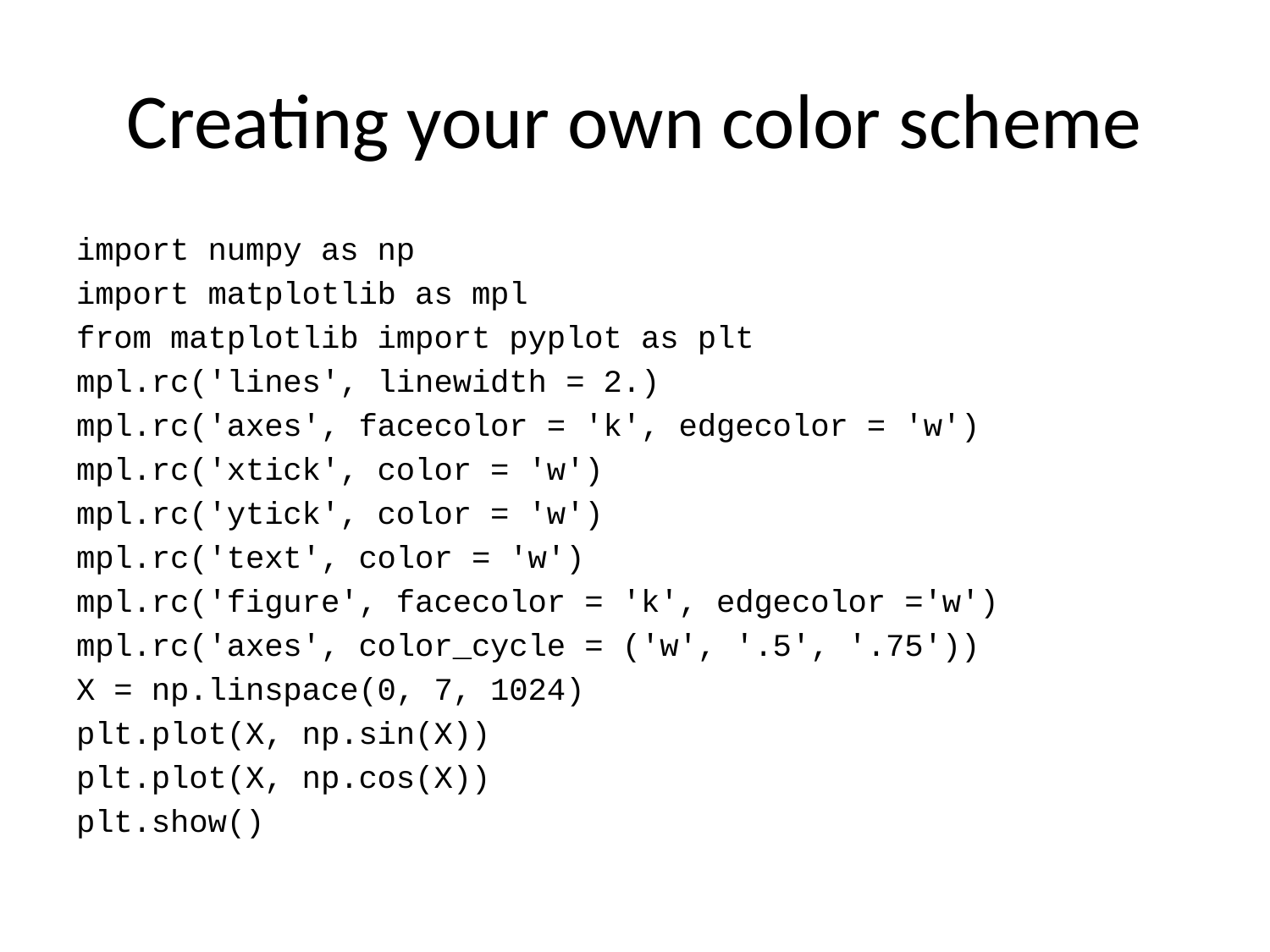

# Creating your own color scheme
import numpy as np
import matplotlib as mpl
from matplotlib import pyplot as plt
mpl.rc('lines', linewidth = 2.)
mpl.rc('axes', facecolor = 'k', edgecolor = 'w')
mpl.rc('xtick', color = 'w')
mpl.rc('ytick', color = 'w')
mpl.rc('text', color = 'w')
mpl.rc('figure', facecolor = 'k', edgecolor ='w')
mpl.rc('axes', color_cycle = ('w', '.5', '.75'))
X = np.linspace(0, 7, 1024)
plt.plot(X, np.sin(X))
plt.plot(X, np.cos(X))
plt.show()